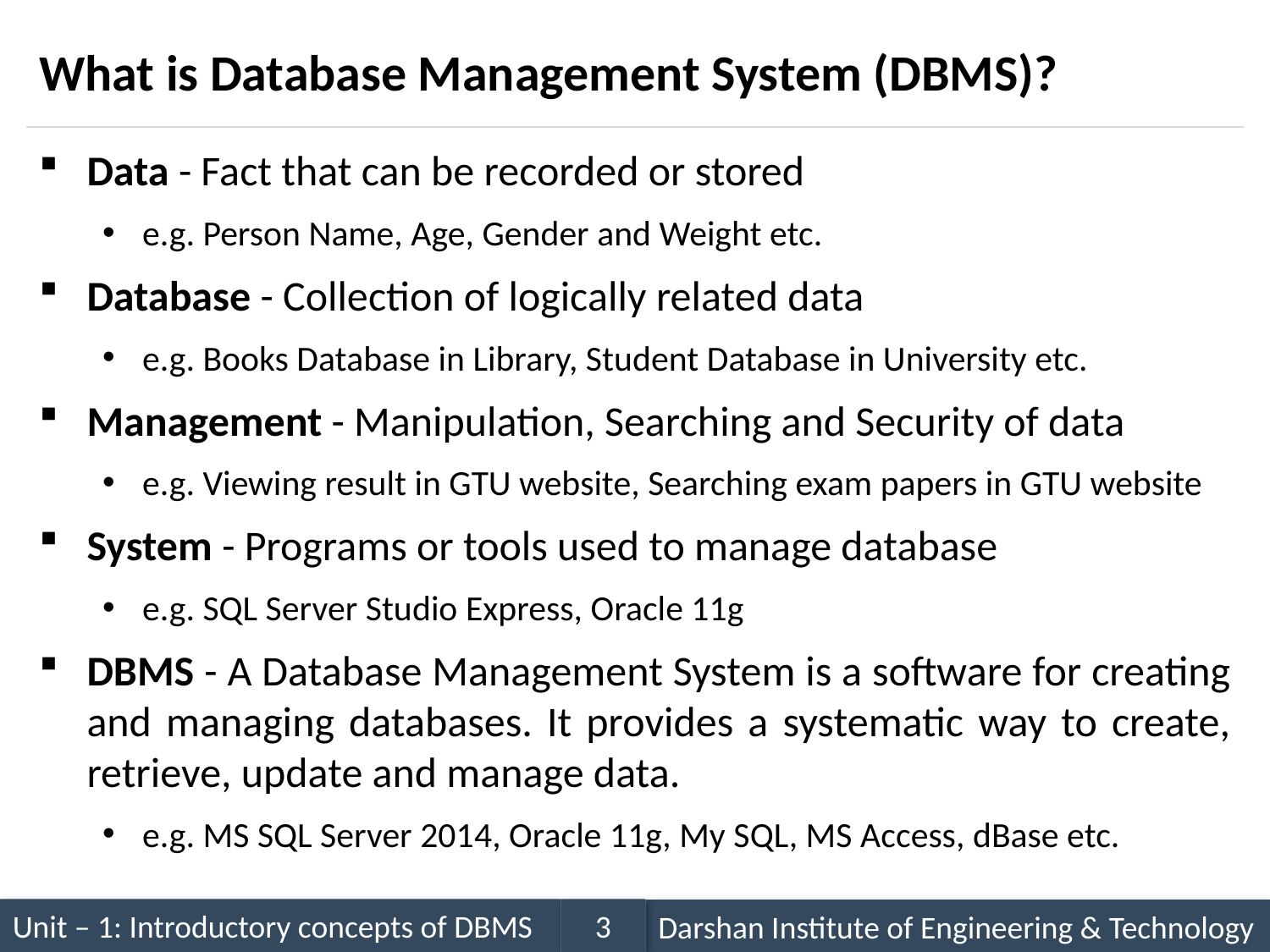

# What is Database Management System (DBMS)?
Data - Fact that can be recorded or stored
e.g. Person Name, Age, Gender and Weight etc.
Database - Collection of logically related data
e.g. Books Database in Library, Student Database in University etc.
Management - Manipulation, Searching and Security of data
e.g. Viewing result in GTU website, Searching exam papers in GTU website
System - Programs or tools used to manage database
e.g. SQL Server Studio Express, Oracle 11g
DBMS - A Database Management System is a software for creating and managing databases. It provides a systematic way to create, retrieve, update and manage data.
e.g. MS SQL Server 2014, Oracle 11g, My SQL, MS Access, dBase etc.